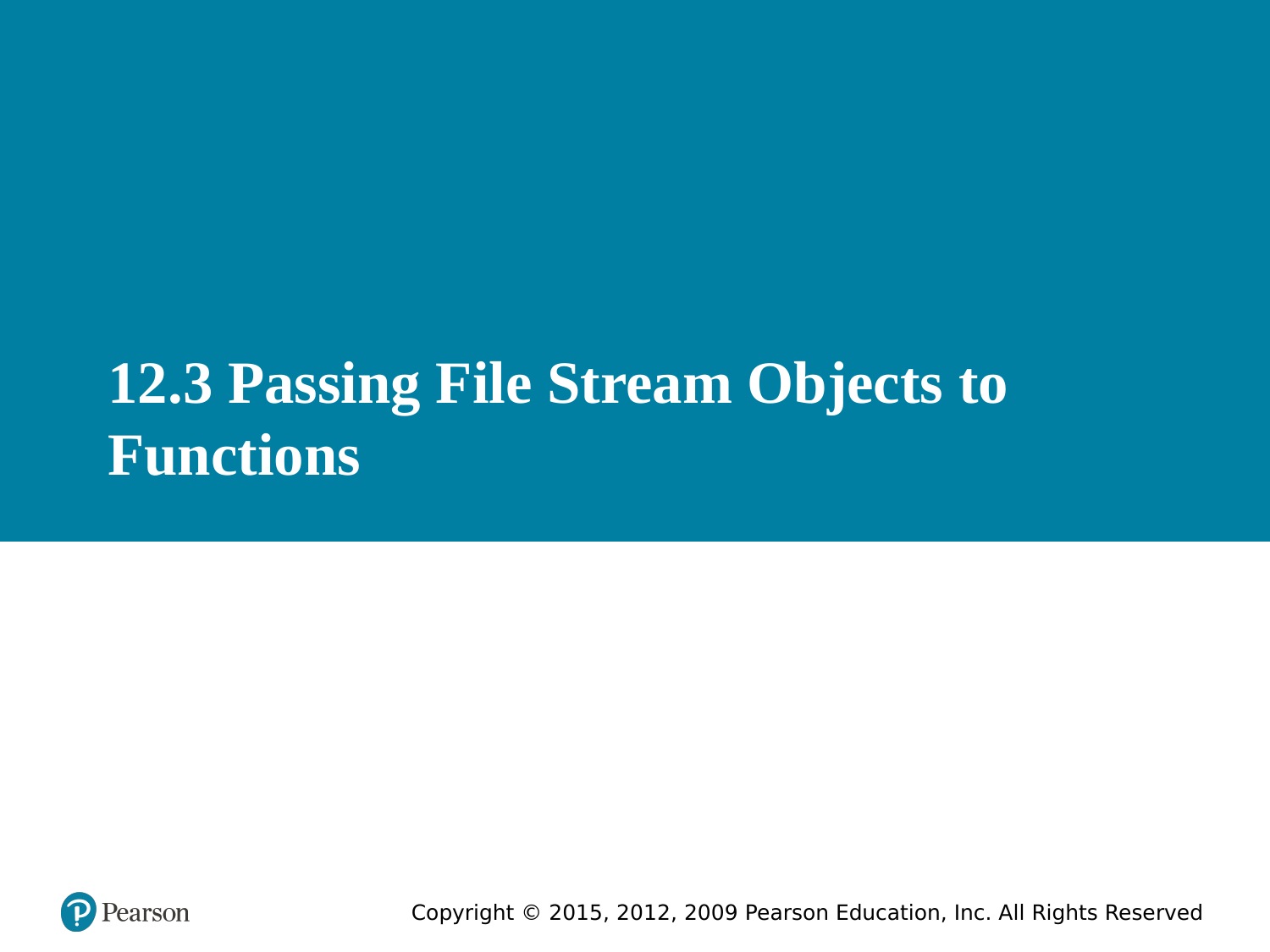

# 12.3 Passing File Stream Objects to Functions